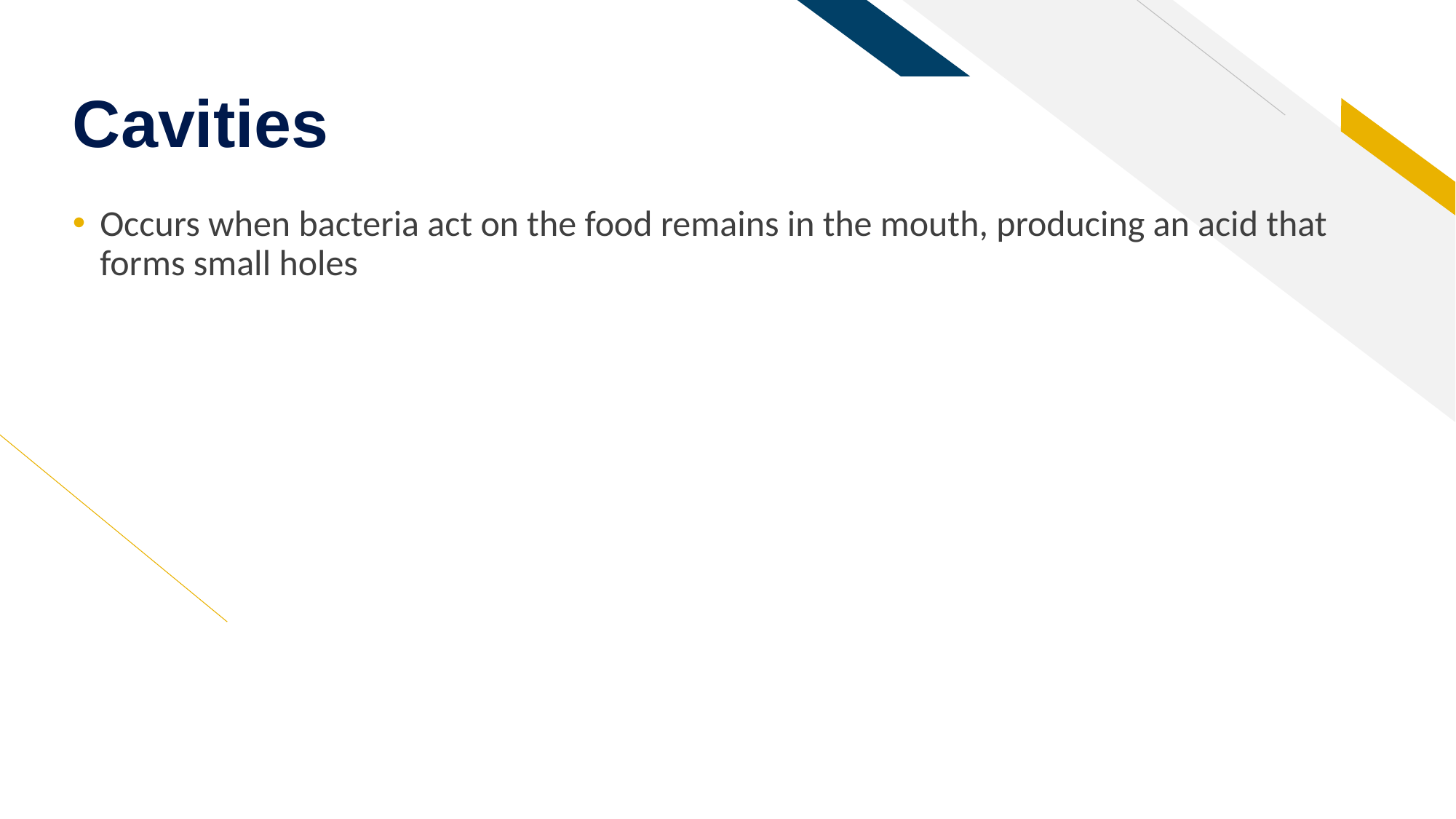

# Cavities
Occurs when bacteria act on the food remains in the mouth, producing an acid that forms small holes